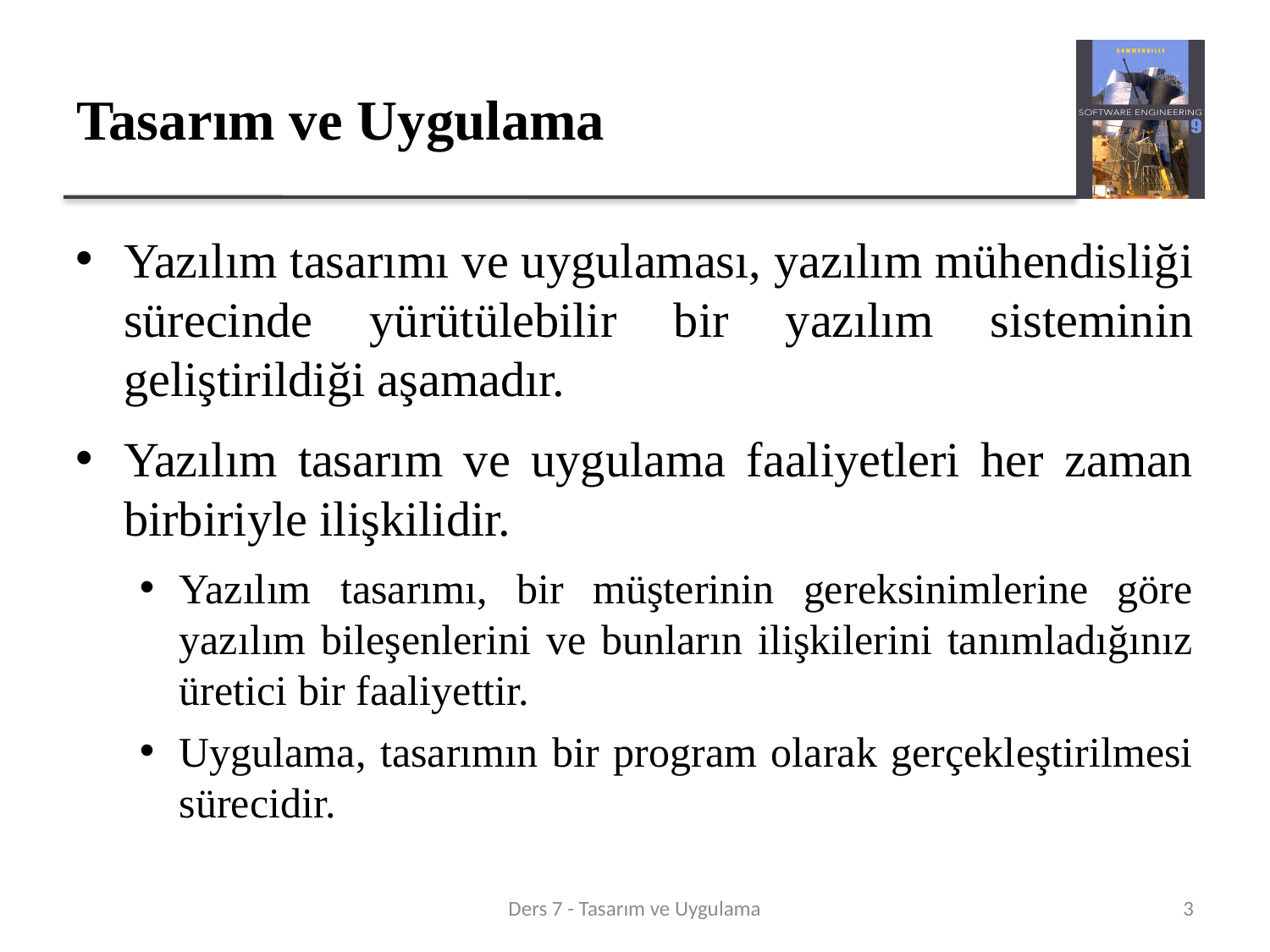

# Tasarım ve Uygulama
Yazılım tasarımı ve uygulaması, yazılım mühendisliği sürecinde yürütülebilir bir yazılım sisteminin geliştirildiği aşamadır.
Yazılım tasarım ve uygulama faaliyetleri her zaman birbiriyle ilişkilidir.
Yazılım tasarımı, bir müşterinin gereksinimlerine göre yazılım bileşenlerini ve bunların ilişkilerini tanımladığınız üretici bir faaliyettir.
Uygulama, tasarımın bir program olarak gerçekleştirilmesi sürecidir.
Ders 7 - Tasarım ve Uygulama
3